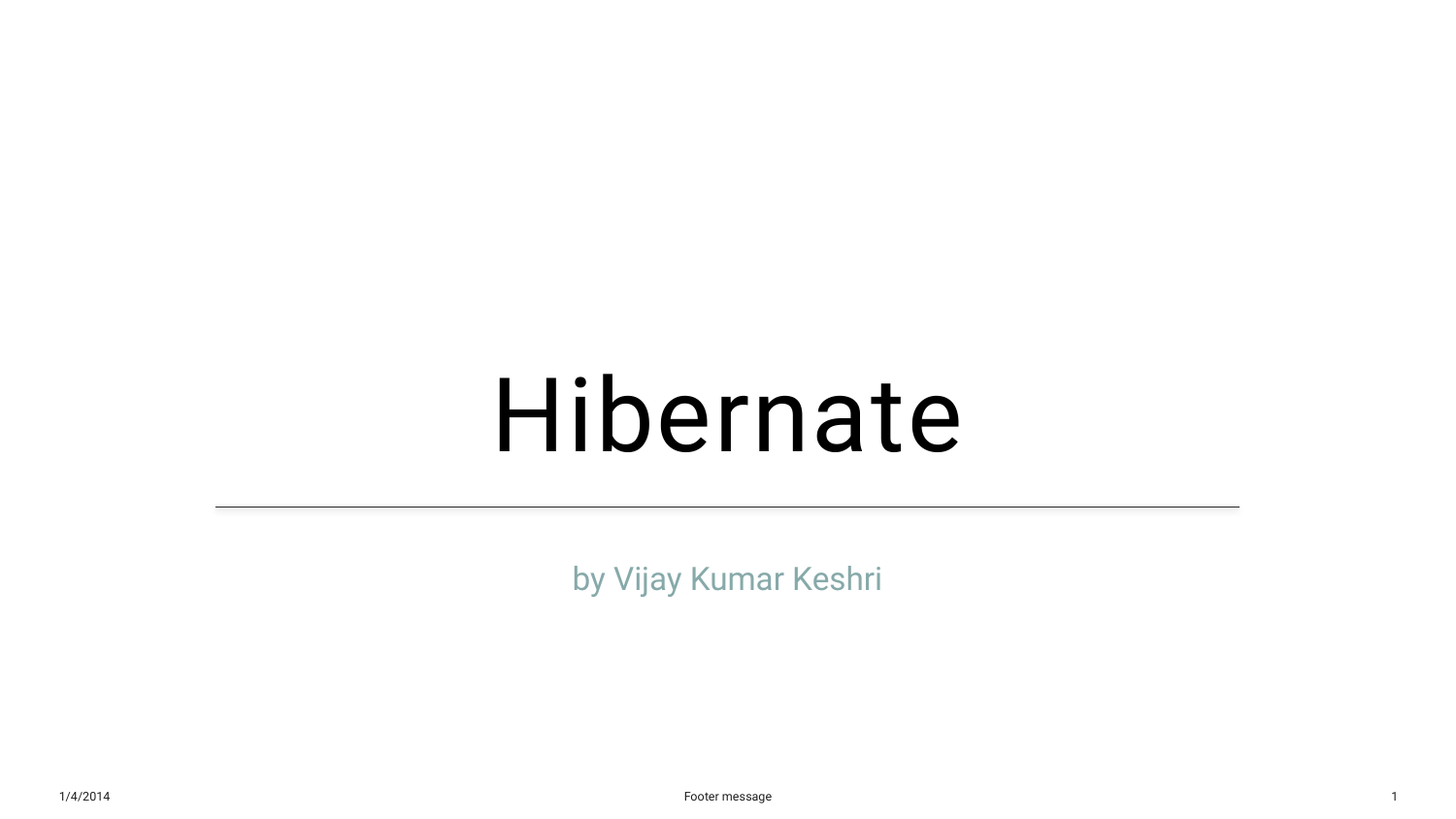

# Hibernate
by Vijay Kumar Keshri
1/4/2014
Footer message
1